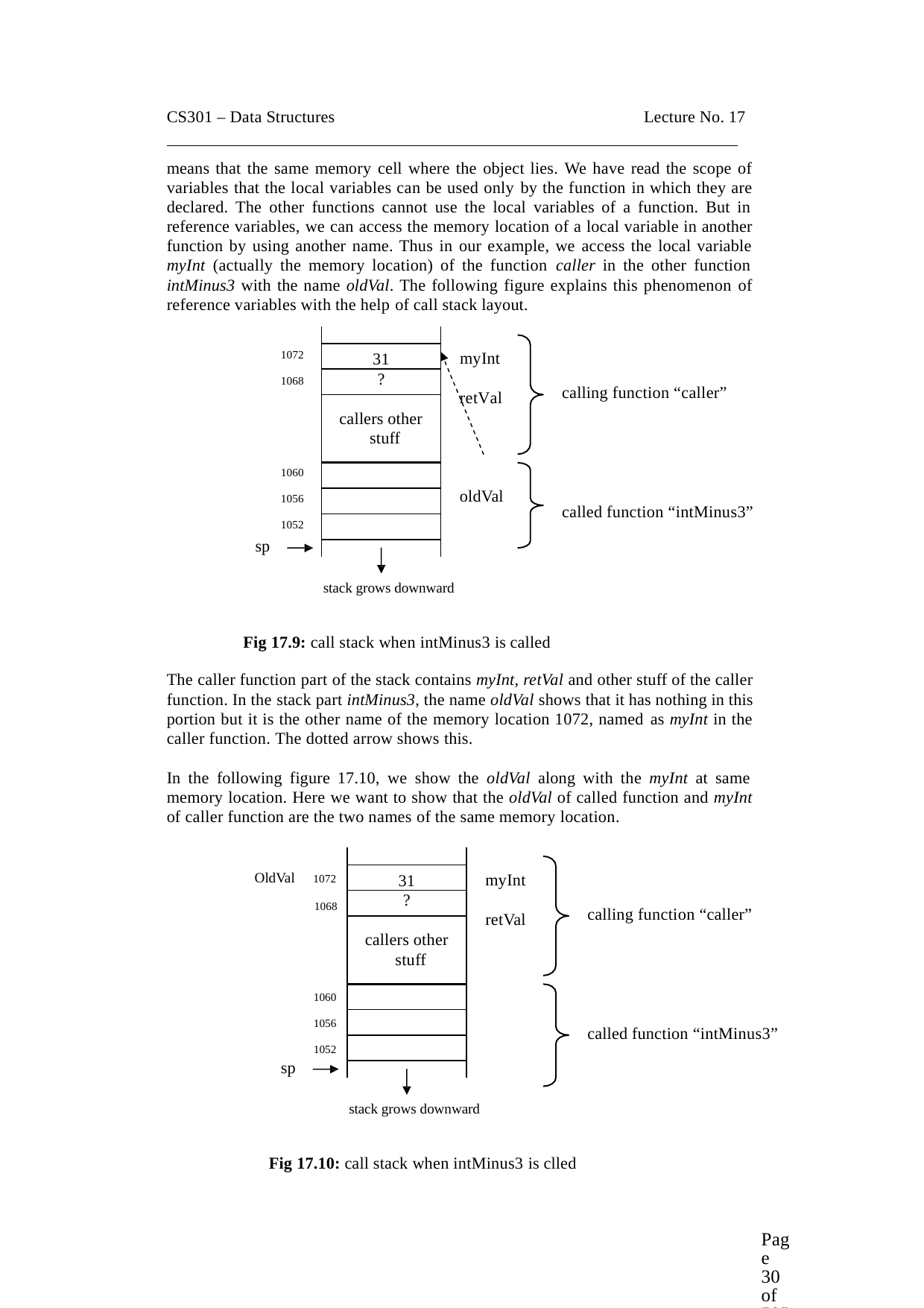

CS301 – Data Structures	Lecture No. 17

means that the same memory cell where the object lies. We have read the scope of  variables that the local variables can be used only by the function in which they are  declared. The other functions cannot use the local variables of a function. But in  reference variables, we can access the memory location of a local variable in another  function by using another name. Thus in our example, we access the local variable  myInt (actually the memory location) of the function caller in the other function  intMinus3 with the name oldVal. The following figure explains this phenomenon of  reference variables with the help of call stack layout.

1072
myInt
31

?

1068
calling function “caller”
retVal

callers other  stuff

1060
oldVal

1056
called function “intMinus3”

1052
sp

stack grows downward

Fig 17.9: call stack when intMinus3 is called

The caller function part of the stack contains myInt, retVal and other stuff of the caller  function. In the stack part intMinus3, the name oldVal shows that it has nothing in this  portion but it is the other name of the memory location 1072, named as myInt in the  caller function. The dotted arrow shows this.

In the following figure 17.10, we show the oldVal along with the myInt at same  memory location. Here we want to show that the oldVal of called function and myInt  of caller function are the two names of the same memory location.

OldVal	1072

1068
myInt
31
?

calling function “caller”
retVal

callers other  stuff

1060

1056
called function “intMinus3”

1052
sp

stack grows downward

Fig 17.10: call stack when intMinus3 is clled

Page 30 of 505